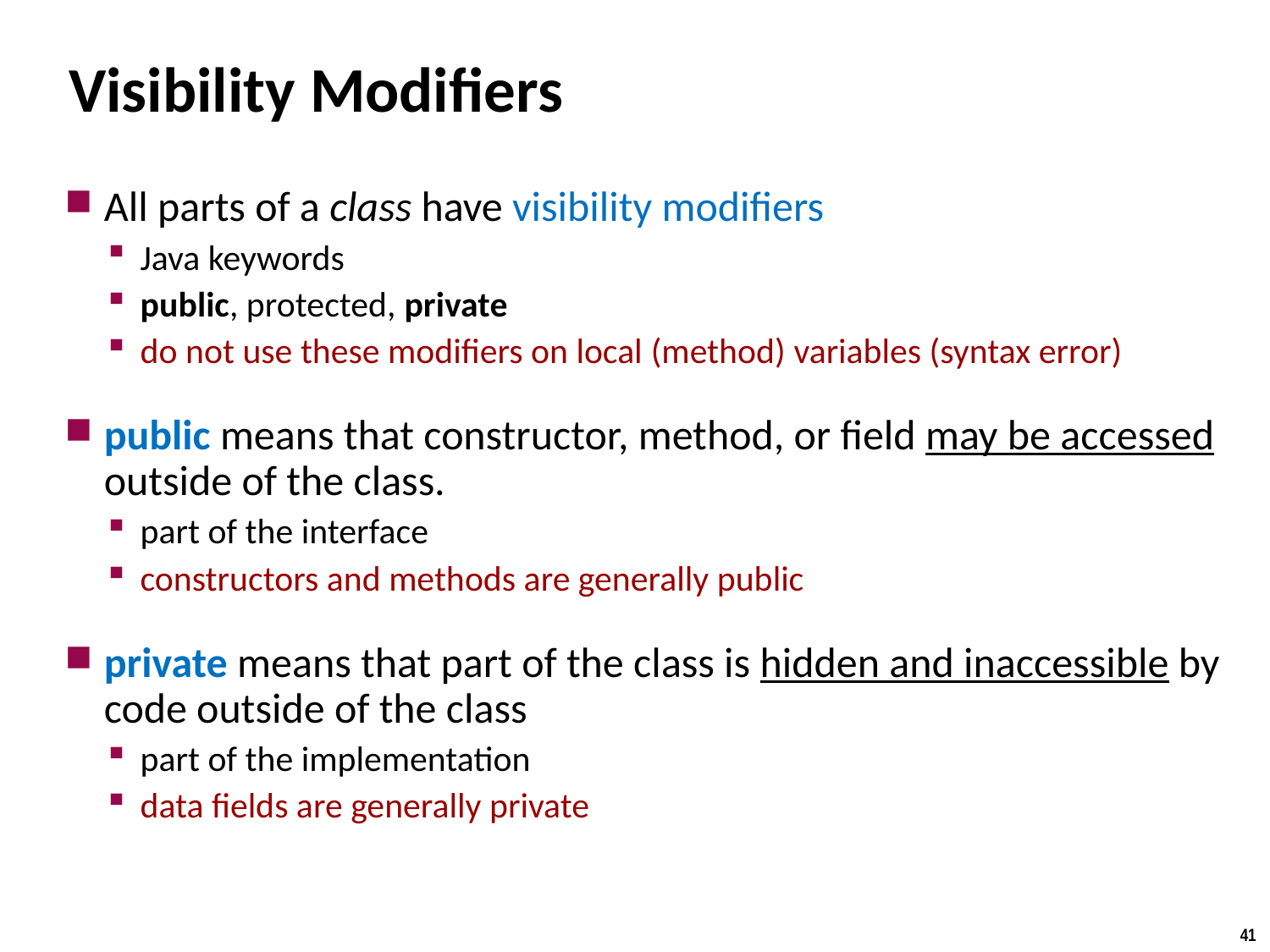

# Visibility Modifiers
All parts of a class have visibility modifiers
Java keywords
public, protected, private
do not use these modifiers on local (method) variables (syntax error)

public means that constructor, method, or field may be accessed outside of the class.
part of the interface
constructors and methods are generally public

private means that part of the class is hidden and inaccessible by code outside of the class
part of the implementation
data fields are generally private